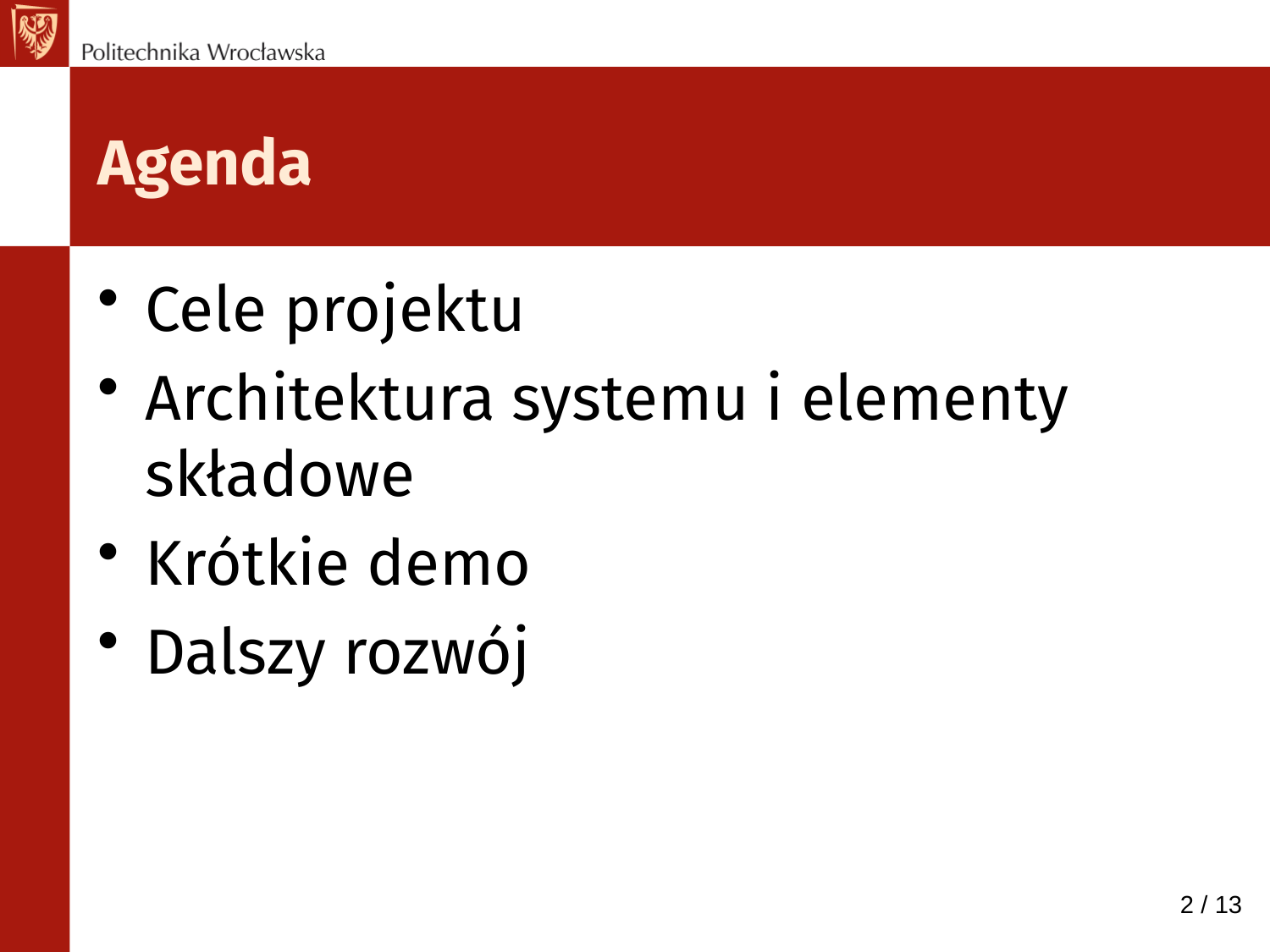

# Agenda
Cele projektu
Architektura systemu i elementy składowe
Krótkie demo
Dalszy rozwój
2 / 13